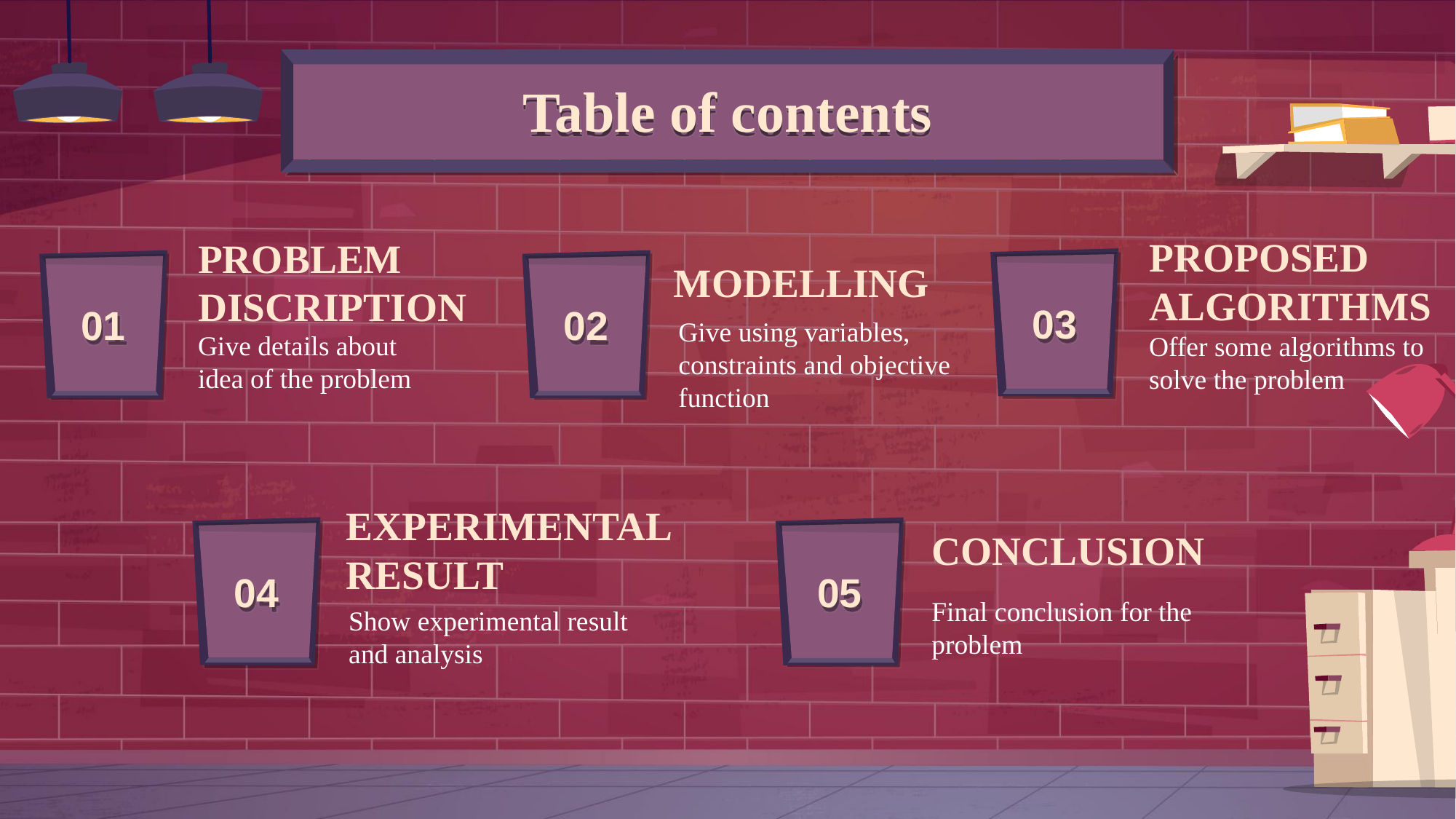

Table of contents

PROPOSED ALGORITHMS
# PROBLEM DISCRIPTION
MODELLING
03
01
02
Give details about idea of the problem
Offer some algorithms to solve the problem
Give using variables, constraints and objective function

EXPERIMENTAL RESULT
CONCLUSION
04
05
Final conclusion for the problem
Show experimental result and analysis